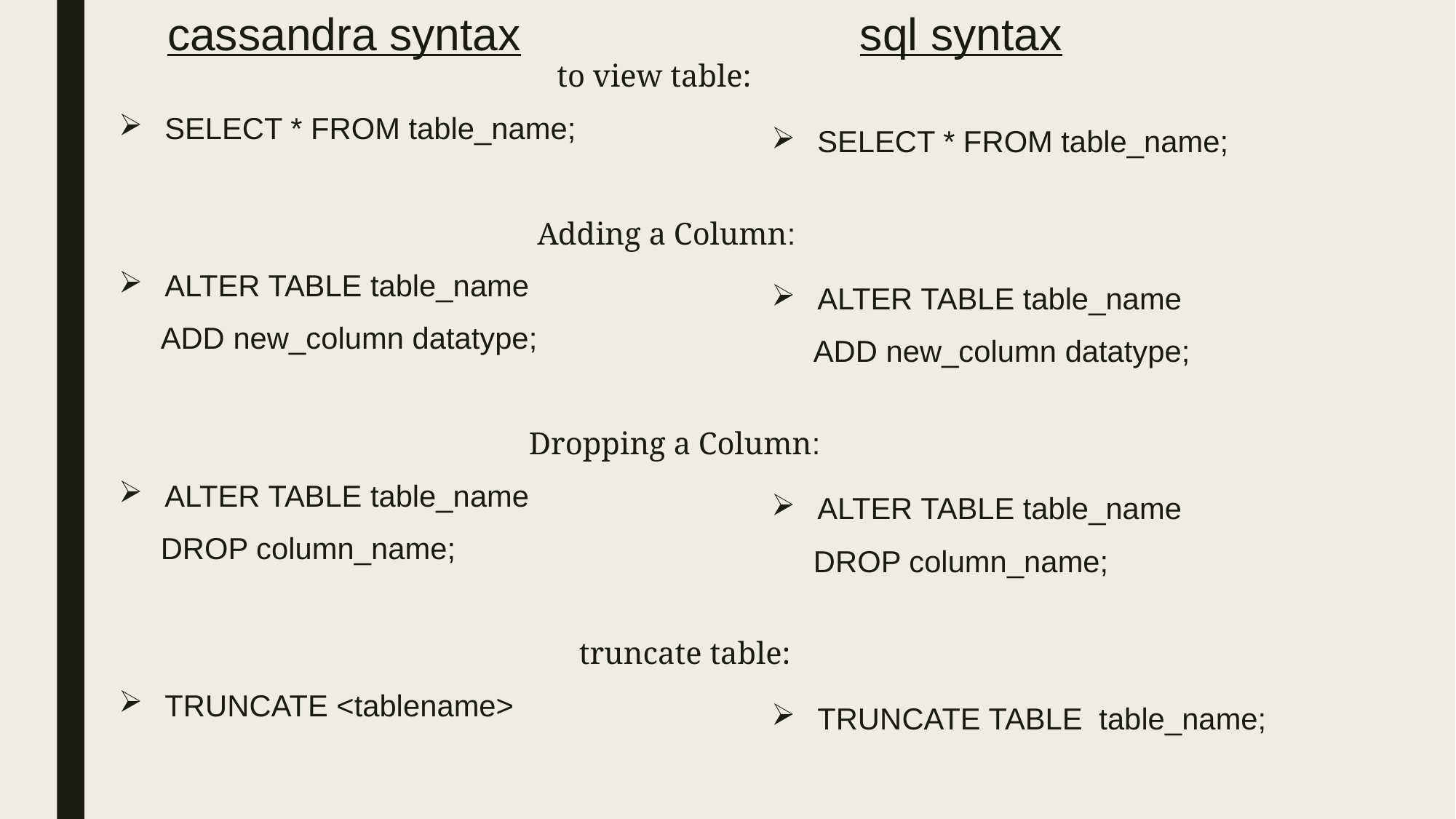

cassandra syntax

sql syntax

                                                        to view table:
SELECT * FROM table_name;

                                                  Adding a Column:
ALTER TABLE table_name
     ADD new_column datatype;

                                                 Dropping a Column:
ALTER TABLE table_name
     DROP column_name;

                                                       truncate table:
TRUNCATE <tablename>

SELECT * FROM table_name;

ALTER TABLE table_name
     ADD new_column datatype;

ALTER TABLE table_name
     DROP column_name;

TRUNCATE TABLE  table_name;